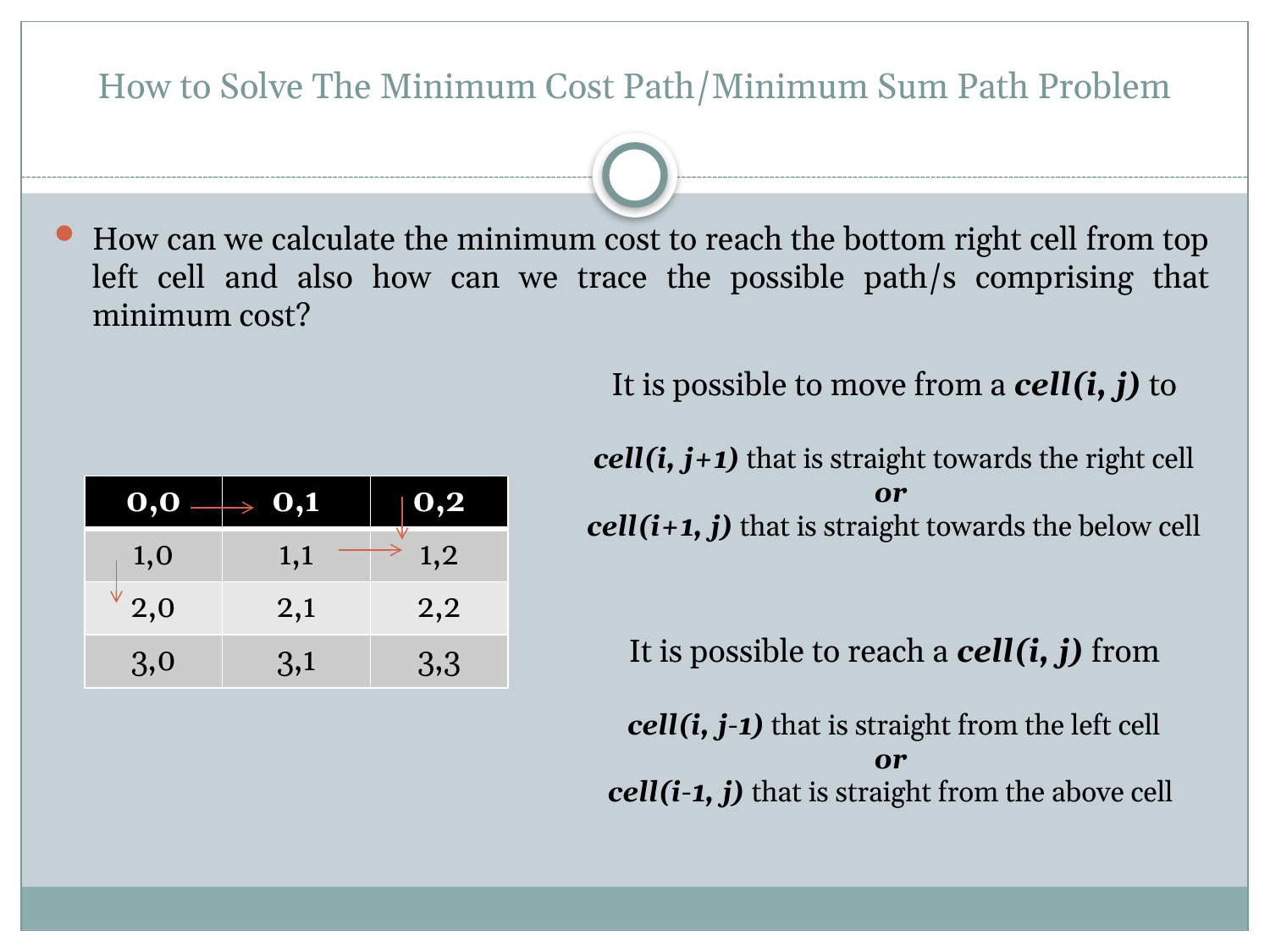

# How to Solve The Minimum Cost Path/Minimum Sum Path Problem
How can we calculate the minimum cost to reach the bottom right cell from top left cell and also how can we trace the possible path/s comprising that minimum cost?
It is possible to move from a cell(i, j) to

cell(i, j+1) that is straight towards the right cell
or
cell(i+1, j) that is straight towards the below cell
| 0,0 | 0,1 | 0,2 |
| --- | --- | --- |
| 1,0 | 1,1 | 1,2 |
| 2,0 | 2,1 | 2,2 |
| 3,0 | 3,1 | 3,3 |
It is possible to reach a cell(i, j) from

cell(i, j-1) that is straight from the left cell
or
cell(i-1, j) that is straight from the above cell